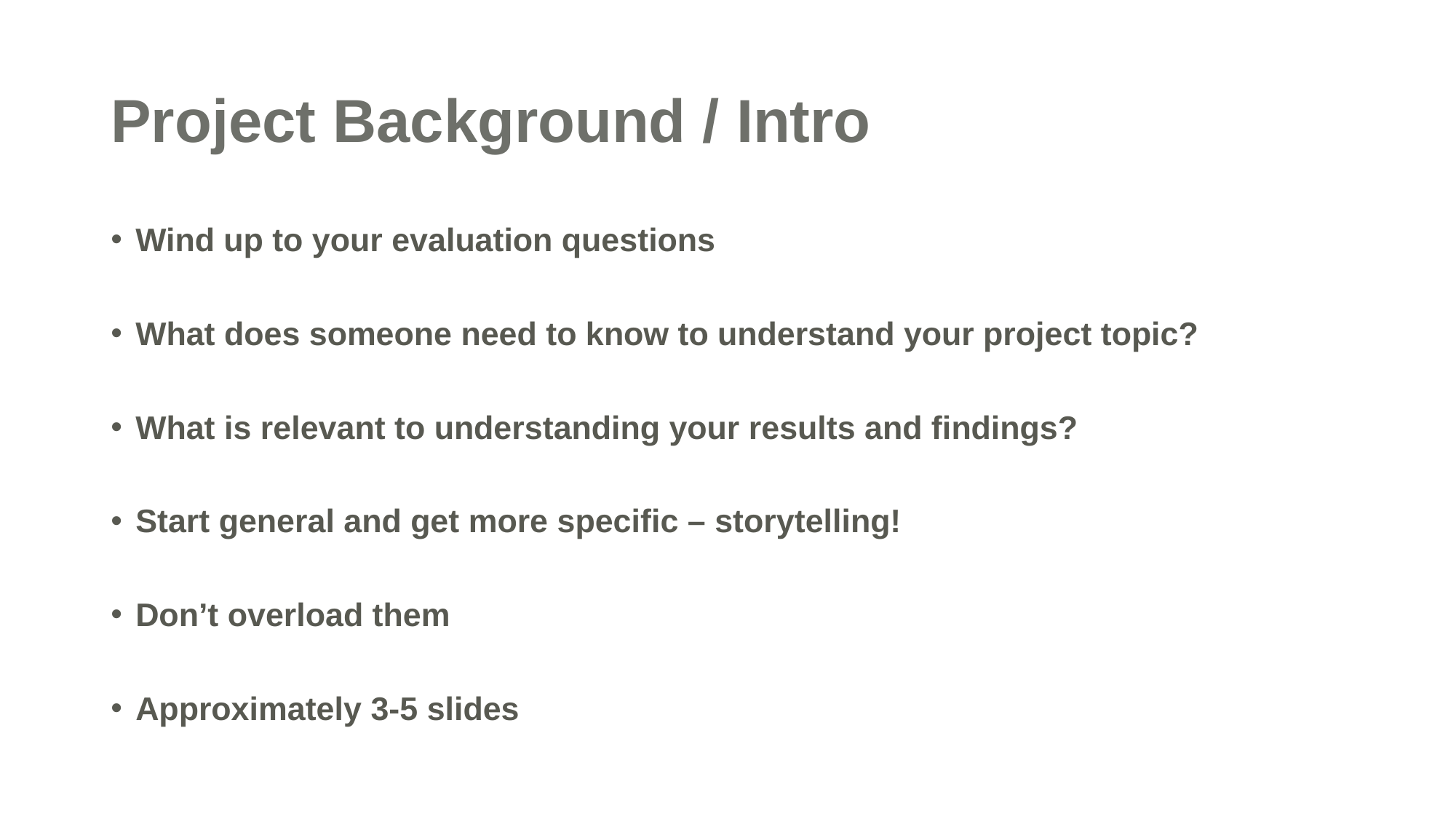

# Project Background / Intro
Wind up to your evaluation questions

What does someone need to know to understand your project topic?

What is relevant to understanding your results and findings?

Start general and get more specific – storytelling!

Don’t overload them

Approximately 3-5 slides